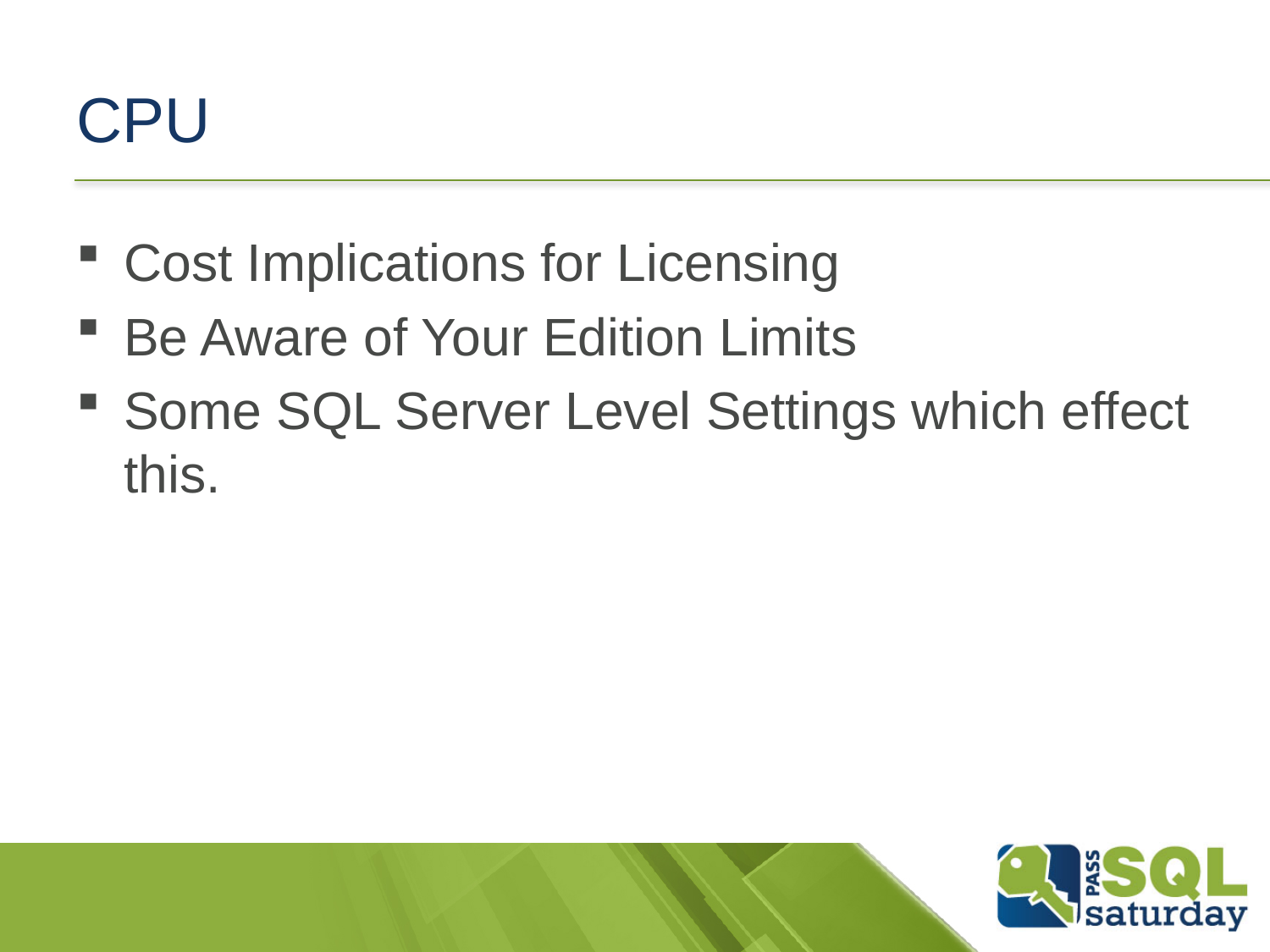

# CPU
Cost Implications for Licensing
Be Aware of Your Edition Limits
Some SQL Server Level Settings which effect this.